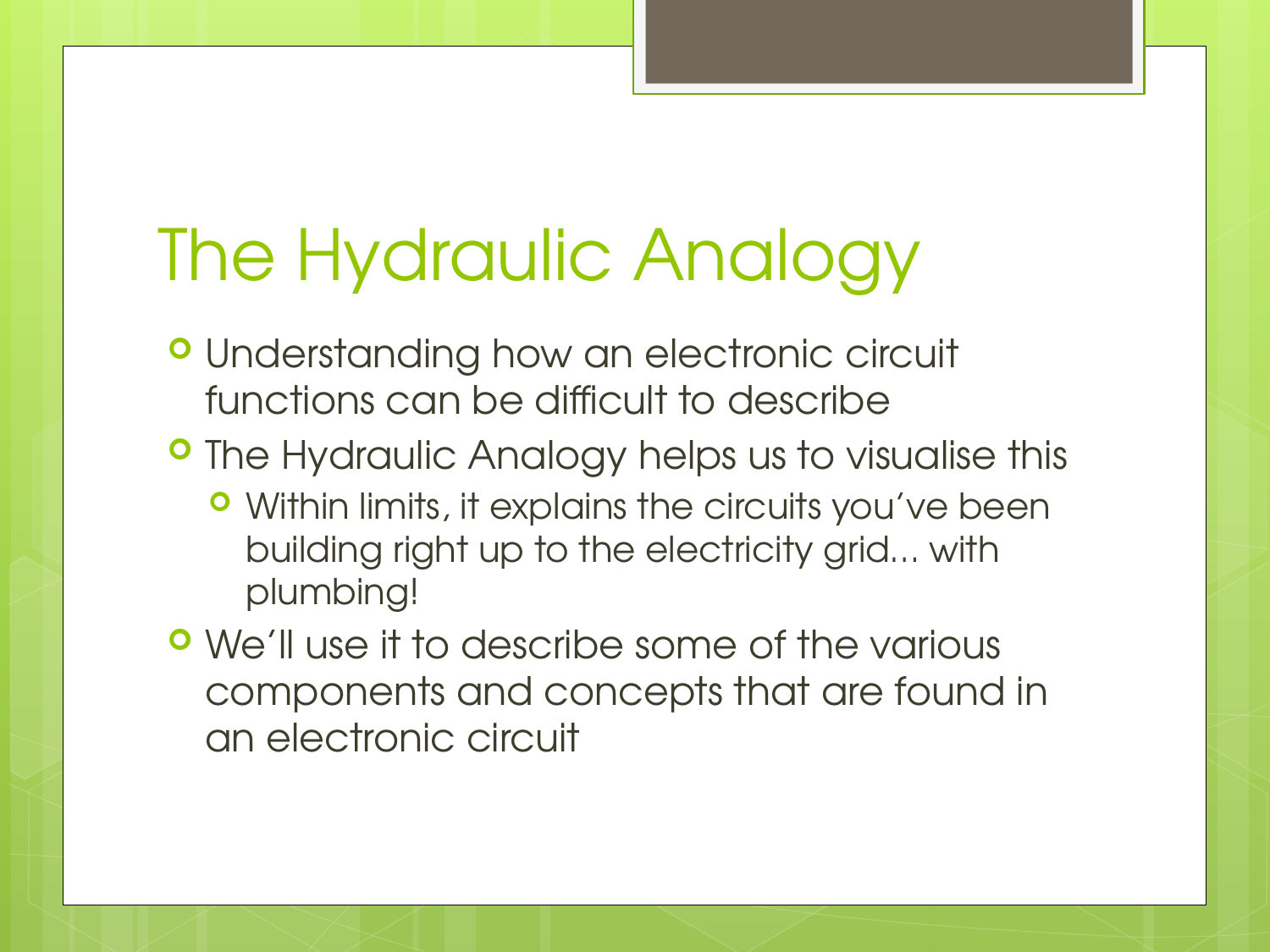

# The Hydraulic Analogy
Understanding how an electronic circuit functions can be difficult to describe
The Hydraulic Analogy helps us to visualise this
Within limits, it explains the circuits you’ve been building right up to the electricity grid… with plumbing!
We’ll use it to describe some of the various components and concepts that are found in an electronic circuit